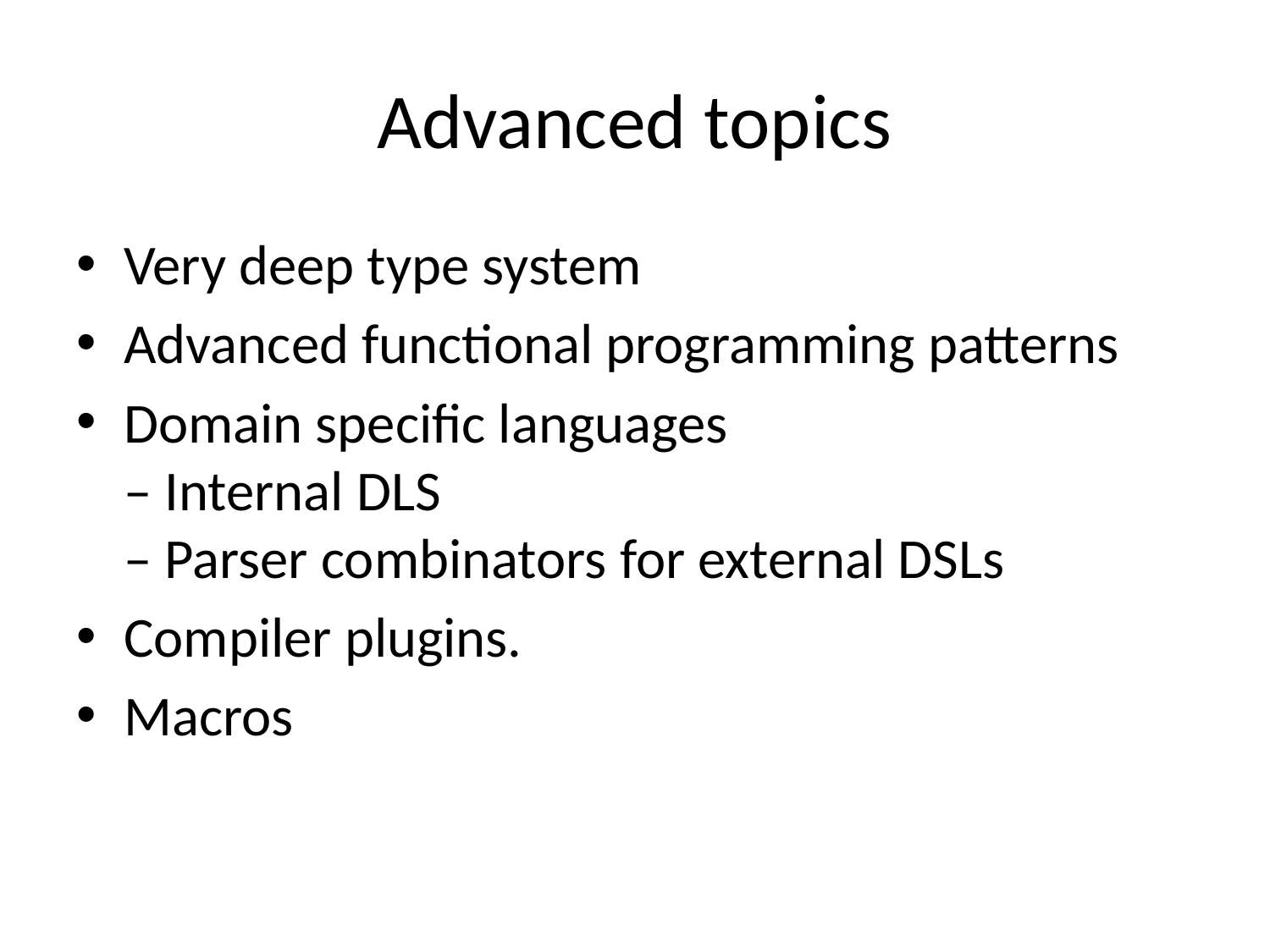

# Advanced topics
Very deep type system
Advanced functional programming patterns
Domain specific languages
– Internal DLS
– Parser combinators for external DSLs
Compiler plugins.
Macros